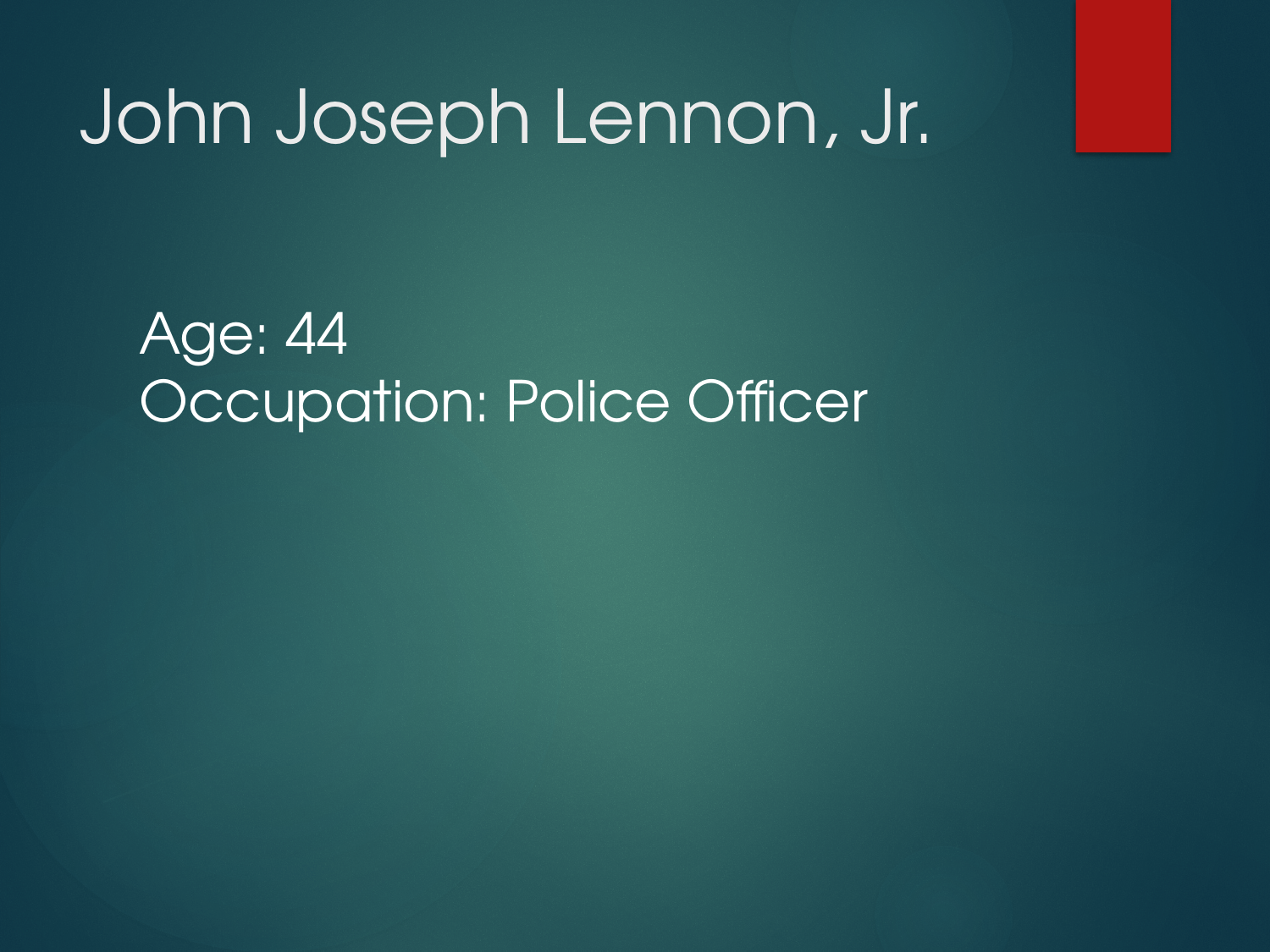

# John Joseph Lennon, Jr.

Age: 44
Occupation: Police Officer